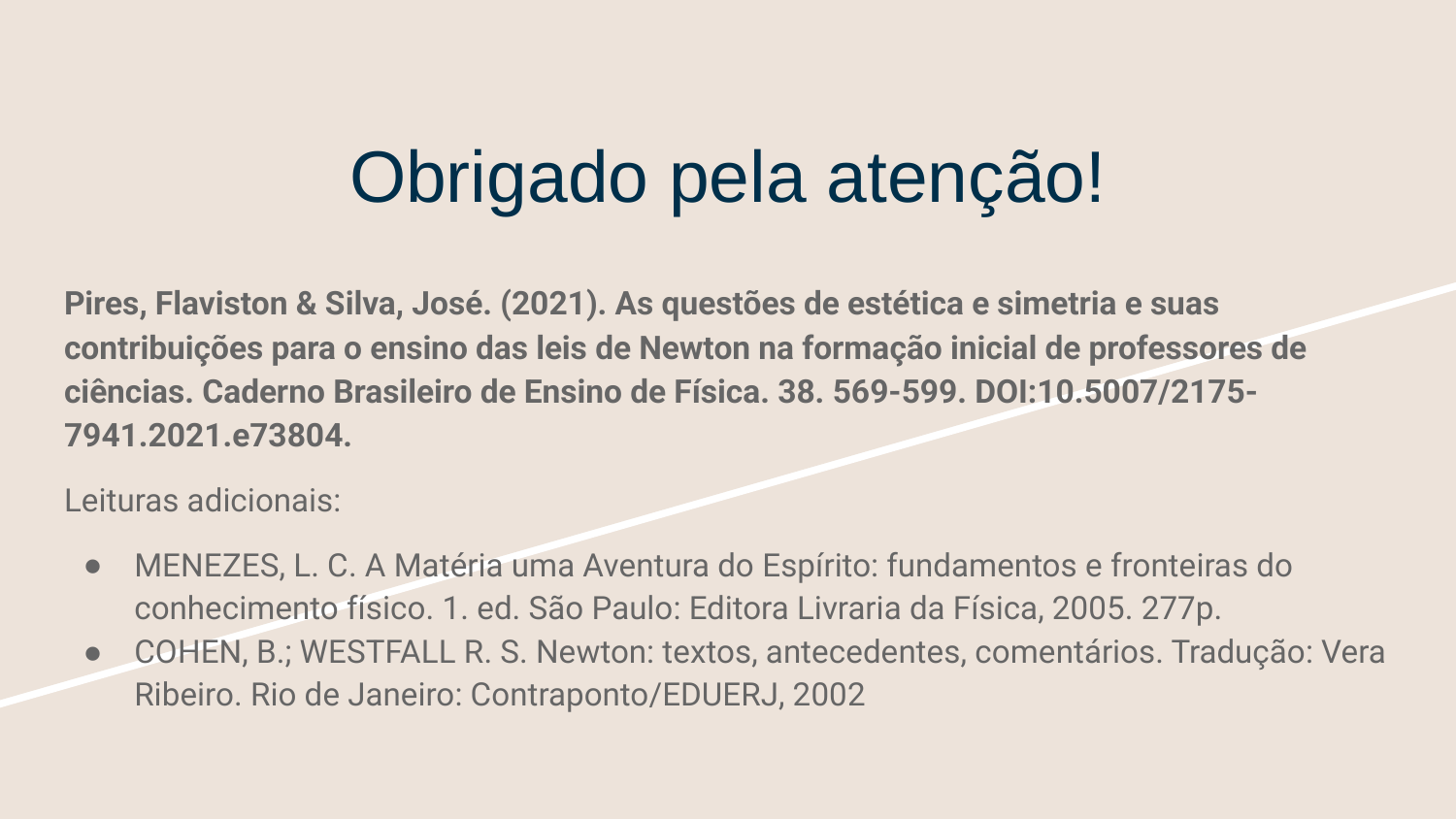

# Obrigado pela atenção!
Pires, Flaviston & Silva, José. (2021). As questões de estética e simetria e suas contribuições para o ensino das leis de Newton na formação inicial de professores de ciências. Caderno Brasileiro de Ensino de Física. 38. 569-599. DOI:10.5007/2175-7941.2021.e73804.
Leituras adicionais:
MENEZES, L. C. A Matéria uma Aventura do Espírito: fundamentos e fronteiras do conhecimento físico. 1. ed. São Paulo: Editora Livraria da Física, 2005. 277p.
COHEN, B.; WESTFALL R. S. Newton: textos, antecedentes, comentários. Tradução: Vera Ribeiro. Rio de Janeiro: Contraponto/EDUERJ, 2002